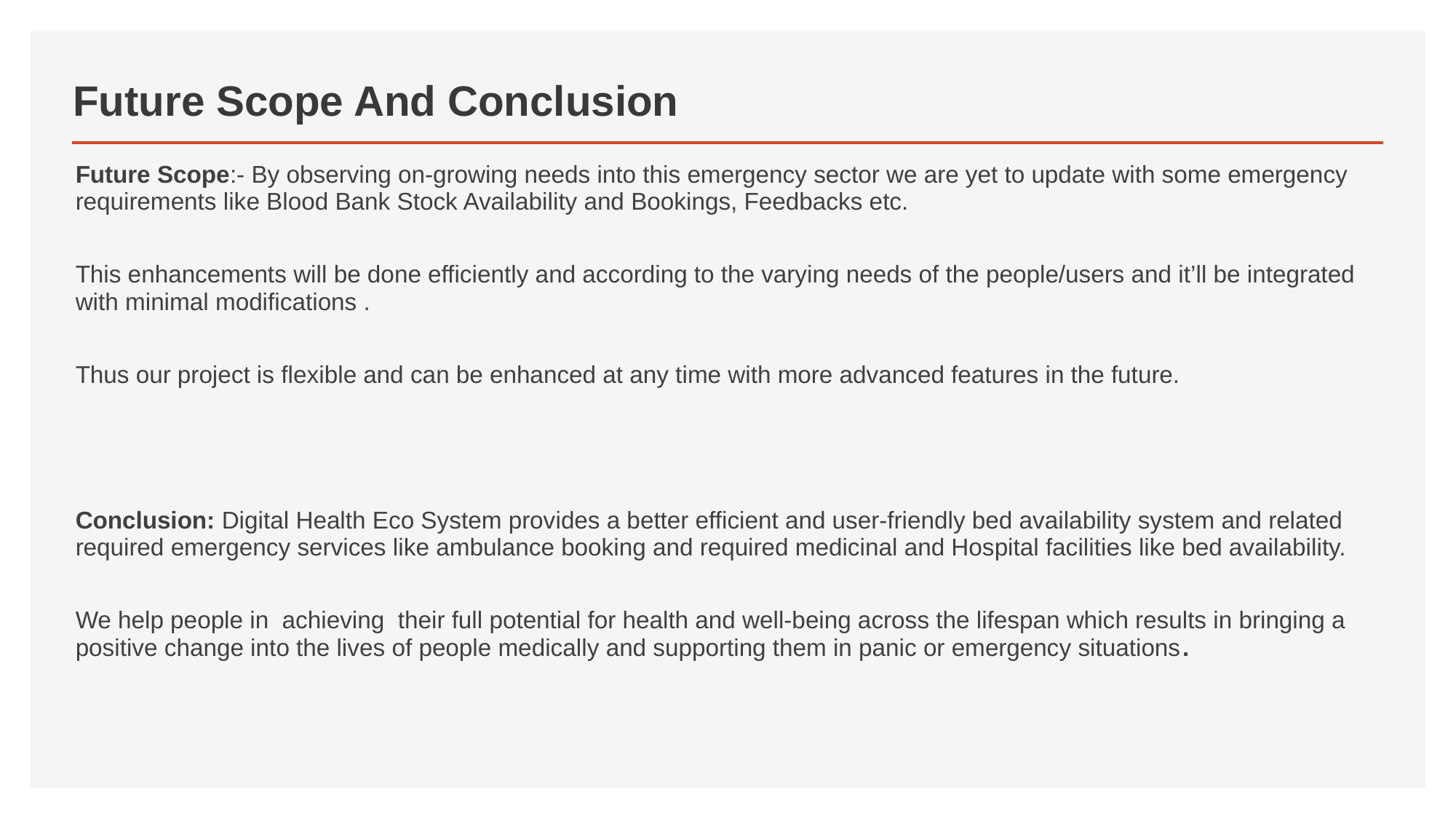

# Future Scope And Conclusion
Future Scope:- By observing on-growing needs into this emergency sector we are yet to update with some emergency requirements like Blood Bank Stock Availability and Bookings, Feedbacks etc.
This enhancements will be done efficiently and according to the varying needs of the people/users and it’ll be integrated with minimal modifications .
Thus our project is flexible and can be enhanced at any time with more advanced features in the future.

Conclusion: Digital Health Eco System provides a better efficient and user-friendly bed availability system and related required emergency services like ambulance booking and required medicinal and Hospital facilities like bed availability.
We help people in  achieving  their full potential for health and well-being across the lifespan which results in bringing a positive change into the lives of people medically and supporting them in panic or emergency situations.